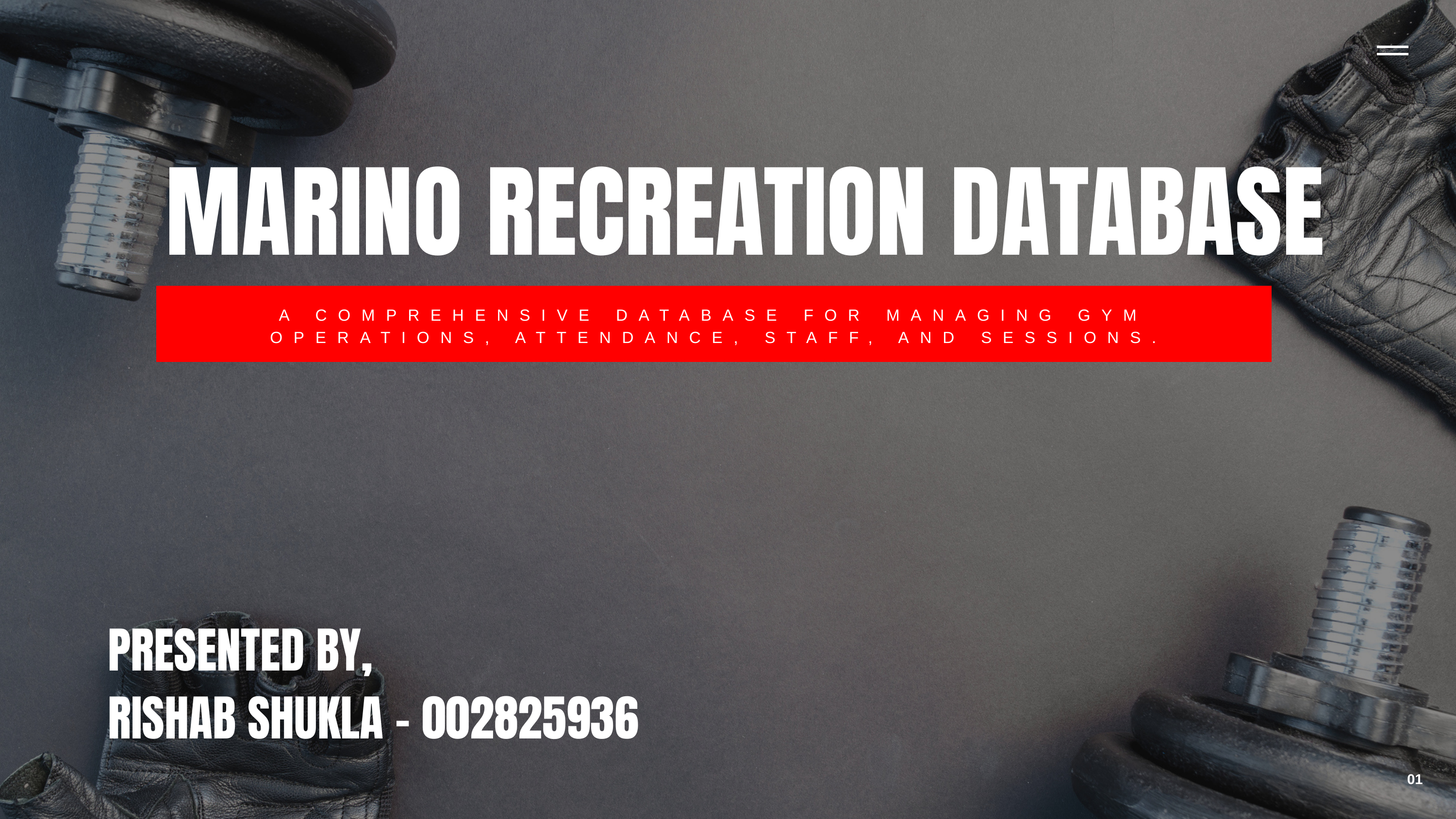

MARINO RECREATION DATABASE

A COMPREHENSIVE DATABASE FOR MANAGING GYM OPERATIONS, ATTENDANCE, STAFF, AND SESSIONS.
PRESENTED BY,
RISHAB SHUKLA - 002825936

01